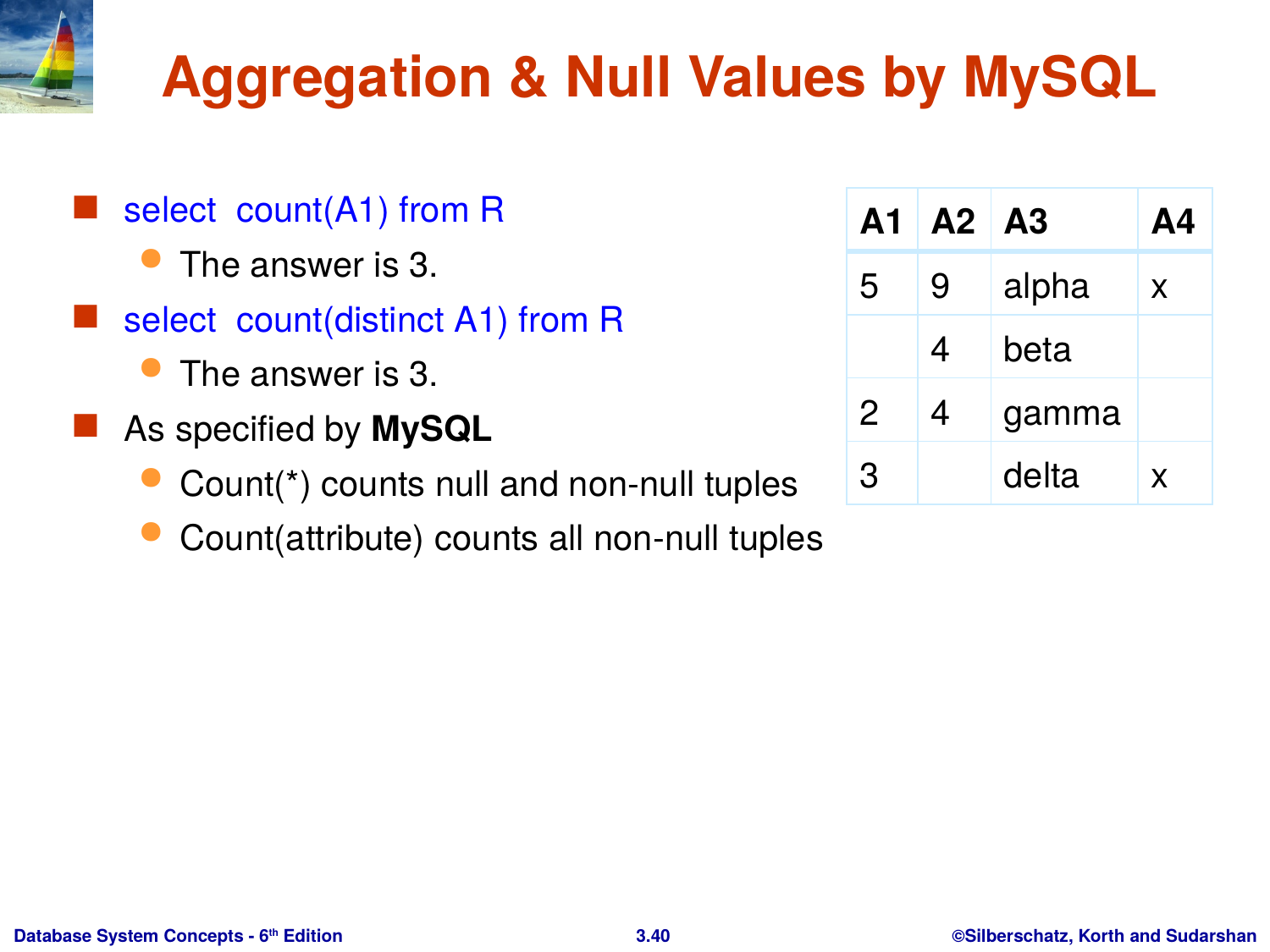

# Aggregation & Null Values by MySQL
select  count(A1) from R
The answer is 3.
select  count(distinct A1) from R
The answer is 3.
As specified by MySQL
Count(*) counts null and non-null tuples
Count(attribute) counts all non-null tuples
| A1 | A2 | A3 | A4 |
| --- | --- | --- | --- |
| 5 | 9 | alpha | x |
|  | 4 | beta |  |
| 2 | 4 | gamma |  |
| 3 |  | delta | x |